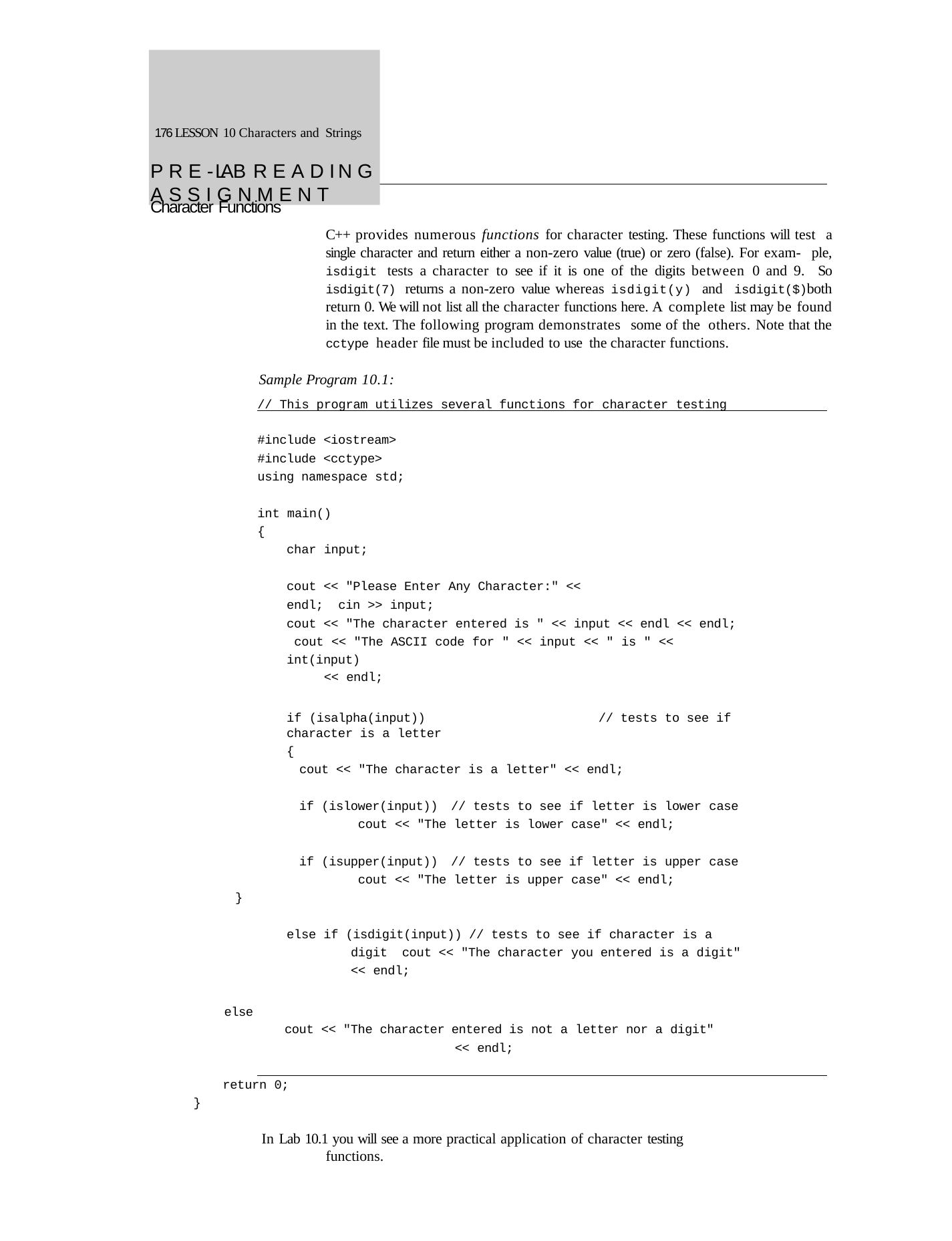

176 LESSON 10 Characters and Strings

P R E - LA B R E A D I N G A S S I G N M E N T

Character Functions
C++ provides numerous functions for character testing. These functions will test  a single character and return either a non-zero value (true) or zero (false). For exam-  ple, isdigit tests a character to see if it is one of the digits between 0 and 9.  So isdigit(7) returns a non-zero value whereas isdigit(y) and  isdigit($)both return 0. We will not list all the character functions here. A  complete list may be found in the text. The following program demonstrates  some of the others. Note that the cctype header file must be included to use  the character functions.

Sample Program 10.1:
// This program utilizes several functions for character testing

#include <iostream>  #include <cctype>  using namespace std;

int main()
{
char input;

cout << "Please Enter Any Character:" << endl;  cin >> input;
cout << "The character entered is " << input << endl << endl;  cout << "The ASCII code for " << input << " is " << int(input)
<< endl;

if (isalpha(input))	// tests to see if character is a letter
{
cout << "The character is a letter" << endl;

if (islower(input))	// tests to see if letter is lower case  cout << "The letter is lower case" << endl;

if (isupper(input))	// tests to see if letter is upper case  cout << "The letter is upper case" << endl;
}

else if (isdigit(input)) // tests to see if character is a digit  cout << "The character you entered is a digit" << endl;

else
cout << "The character entered is not a letter nor a digit"
<< endl;

return 0;
}

In Lab 10.1 you will see a more practical application of character testing functions.